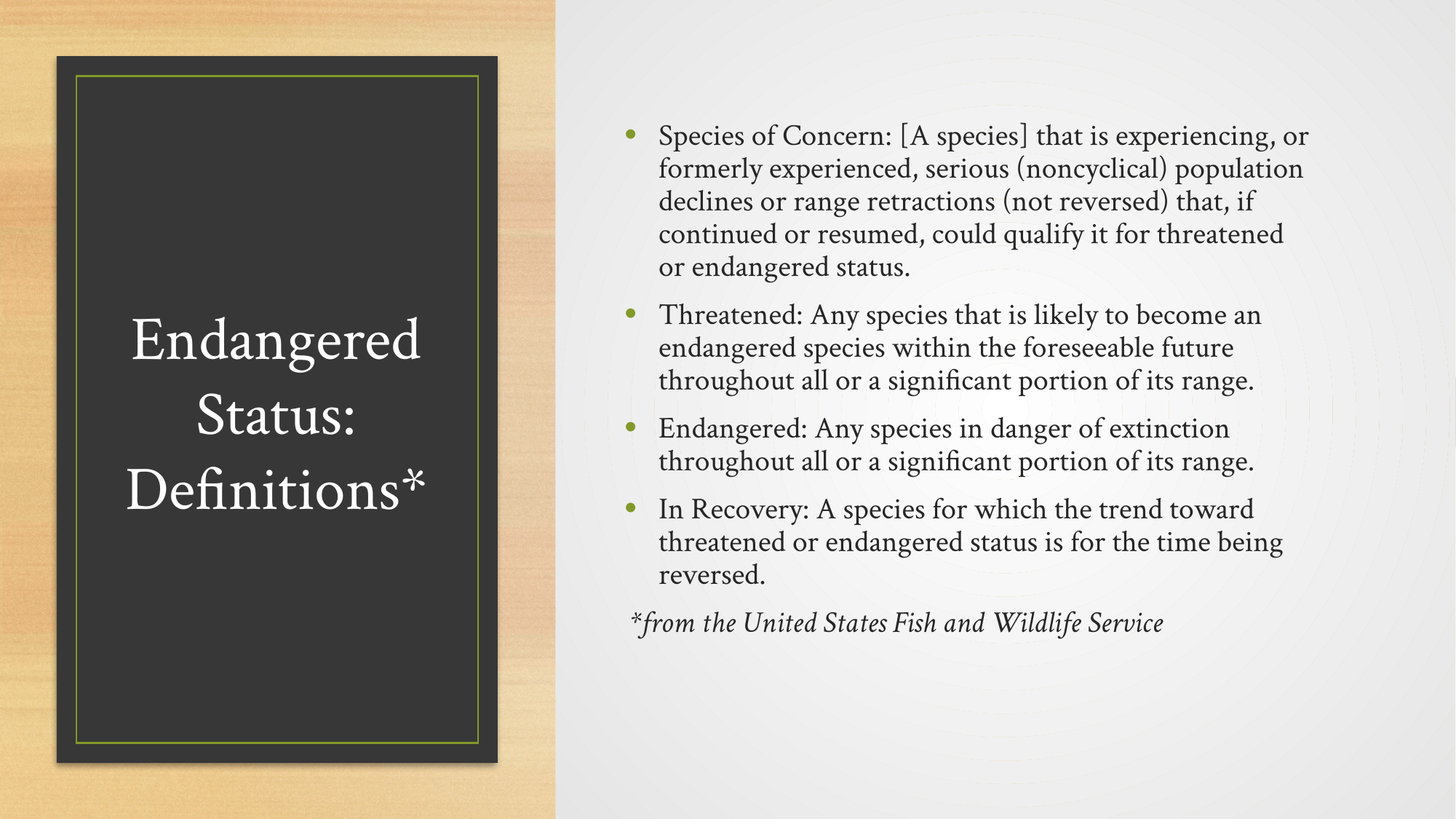

Species of Concern: [A species] that is experiencing, or formerly experienced, serious (noncyclical) population declines or range retractions (not reversed) that, if continued or resumed, could qualify it for threatened or endangered status.
Threatened: Any species that is likely to become an endangered species within the foreseeable future throughout all or a significant portion of its range.
Endangered: Any species in danger of extinction throughout all or a significant portion of its range.
In Recovery: A species for which the trend toward threatened or endangered status is for the time being reversed.
 *from the United States Fish and Wildlife Service

# Endangered Status: Definitions*